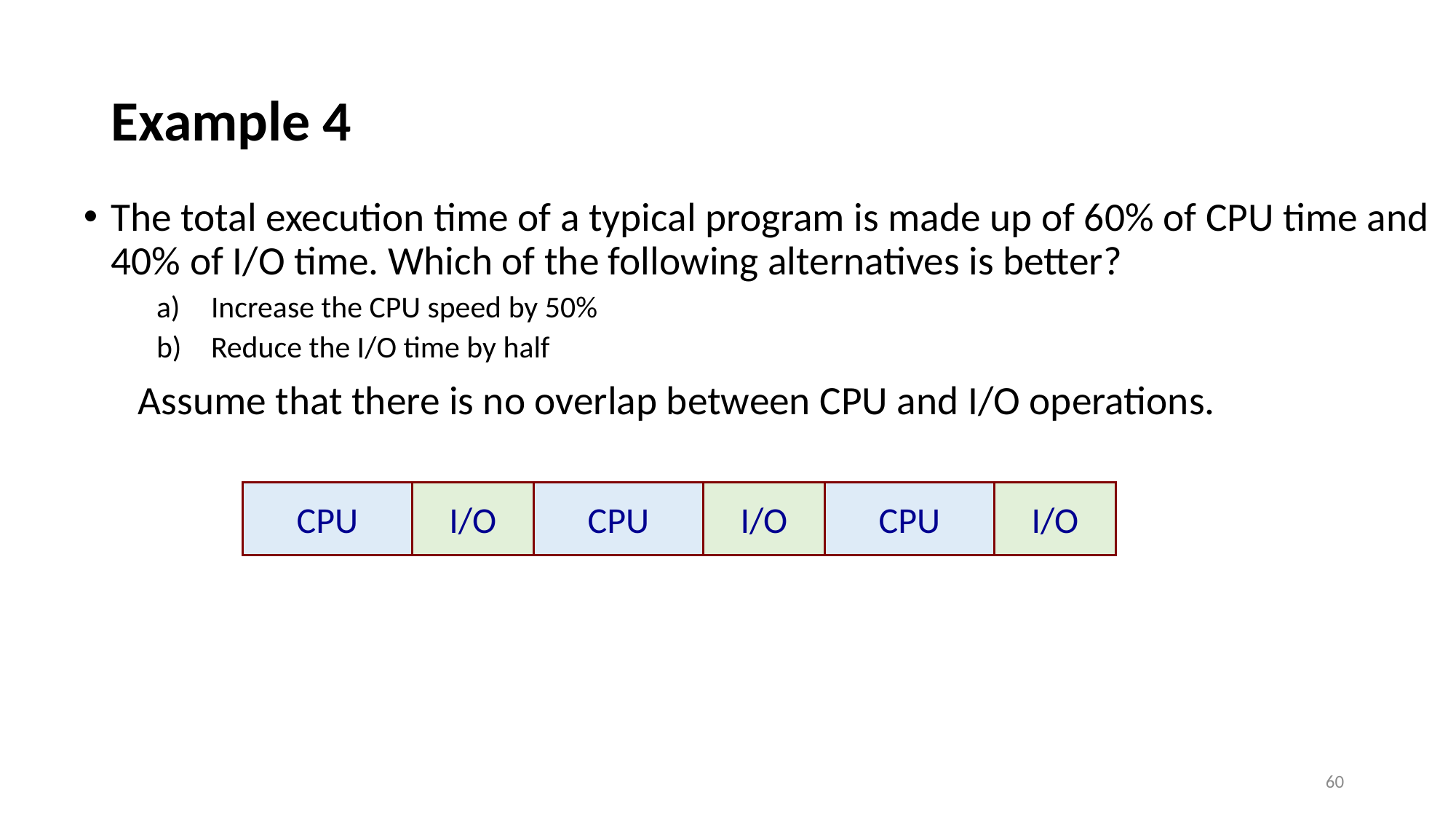

# Example 4
The total execution time of a typical program is made up of 60% of CPU time and 40% of I/O time. Which of the following alternatives is better?
Increase the CPU speed by 50%
Reduce the I/O time by half
     Assume that there is no overlap between CPU and I/O operations.
CPU
I/O
CPU
I/O
CPU
I/O
60